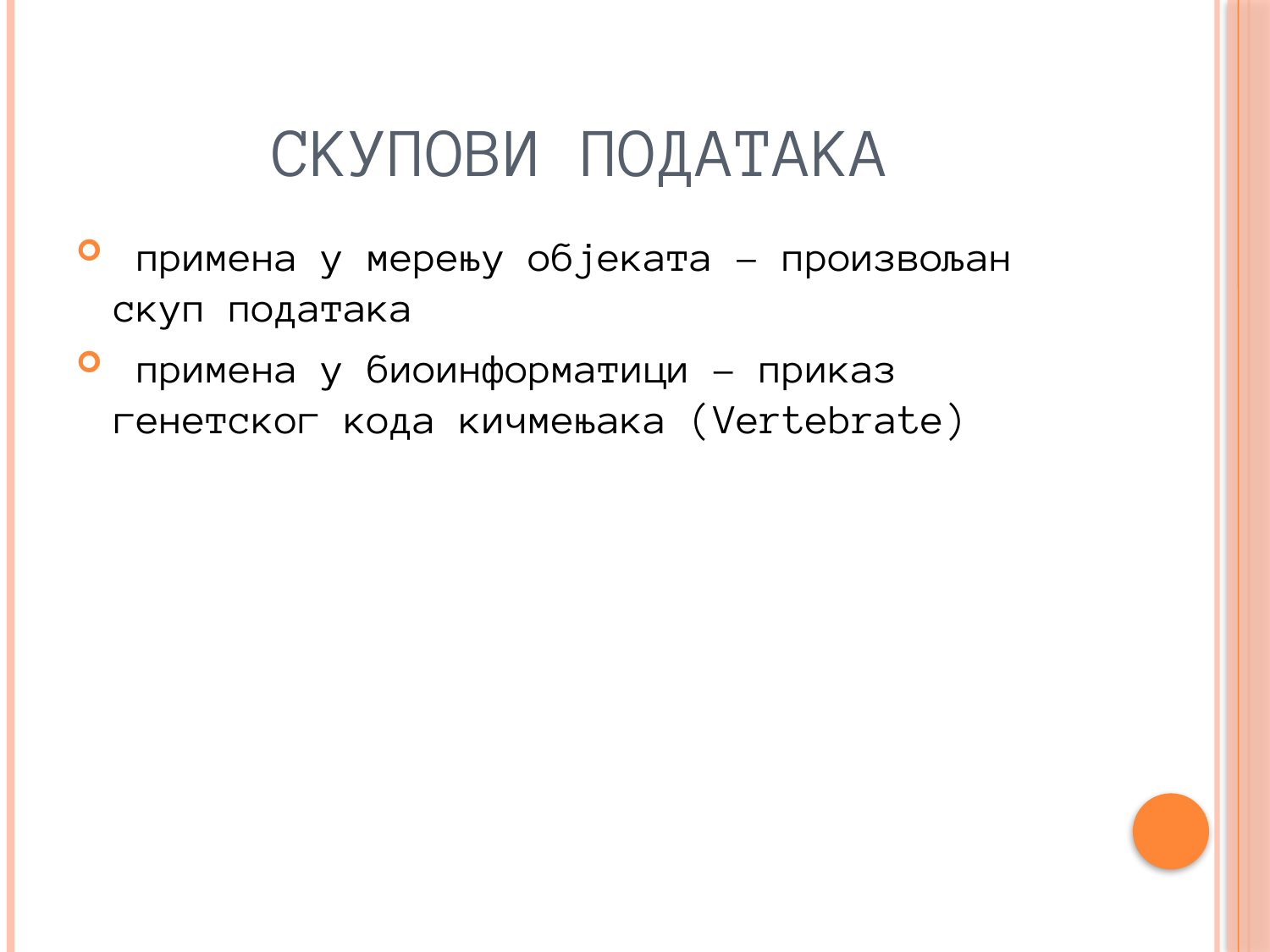

# СКУПОВИ ПОДАТАКА
 примена у мерењу објеката – произвољан скуп података
 примена у биоинформатици – приказ генетског кода кичмењака (Vertebrate)